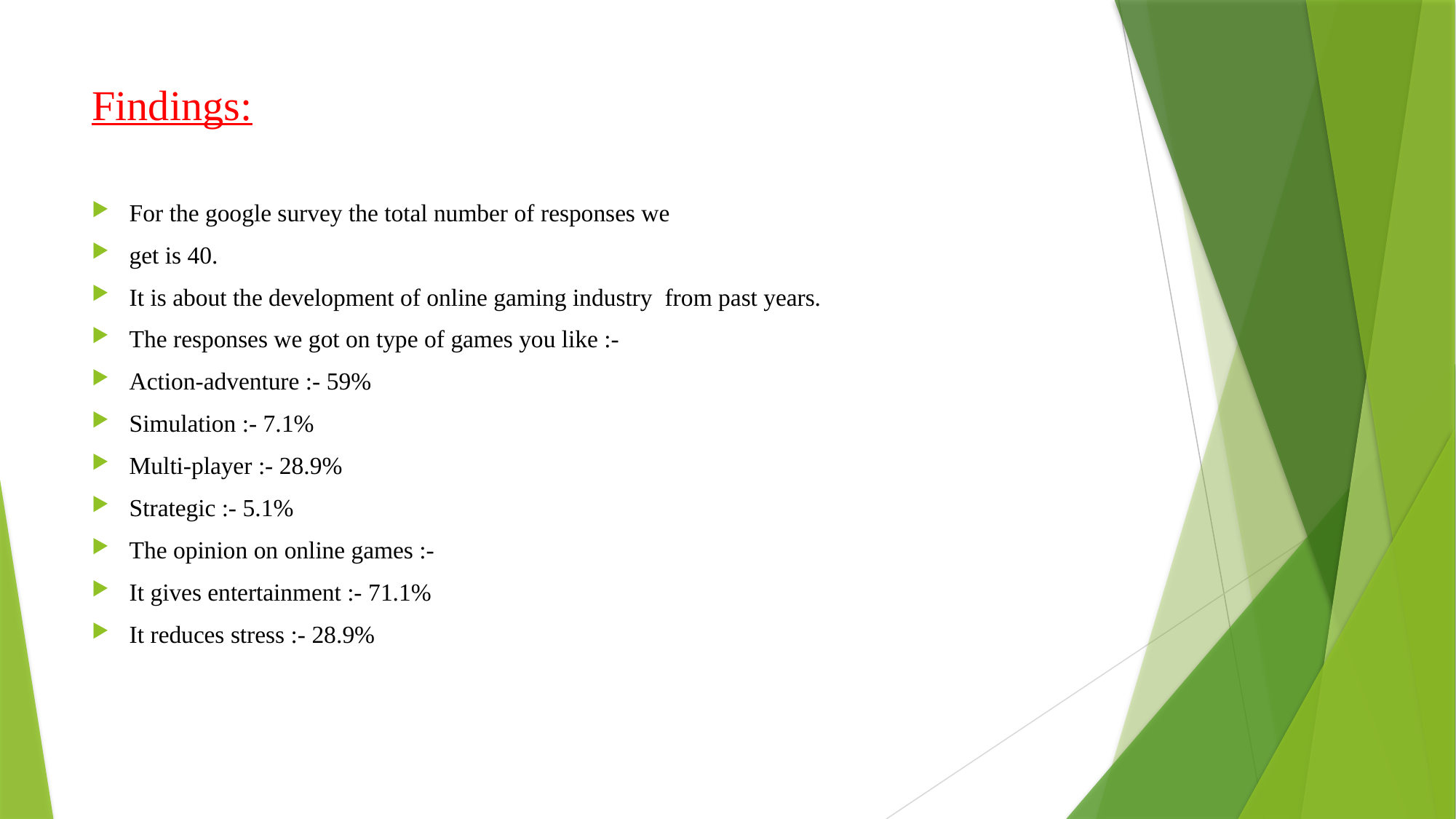

# Findings:
For the google survey the total number of responses we
get is 40.
It is about the development of online gaming industry  from past years.
The responses we got on type of games you like :-
Action-adventure :- 59%
Simulation :- 7.1%
Multi-player :- 28.9%
Strategic :- 5.1%
The opinion on online games :-
It gives entertainment :- 71.1%
It reduces stress :- 28.9%